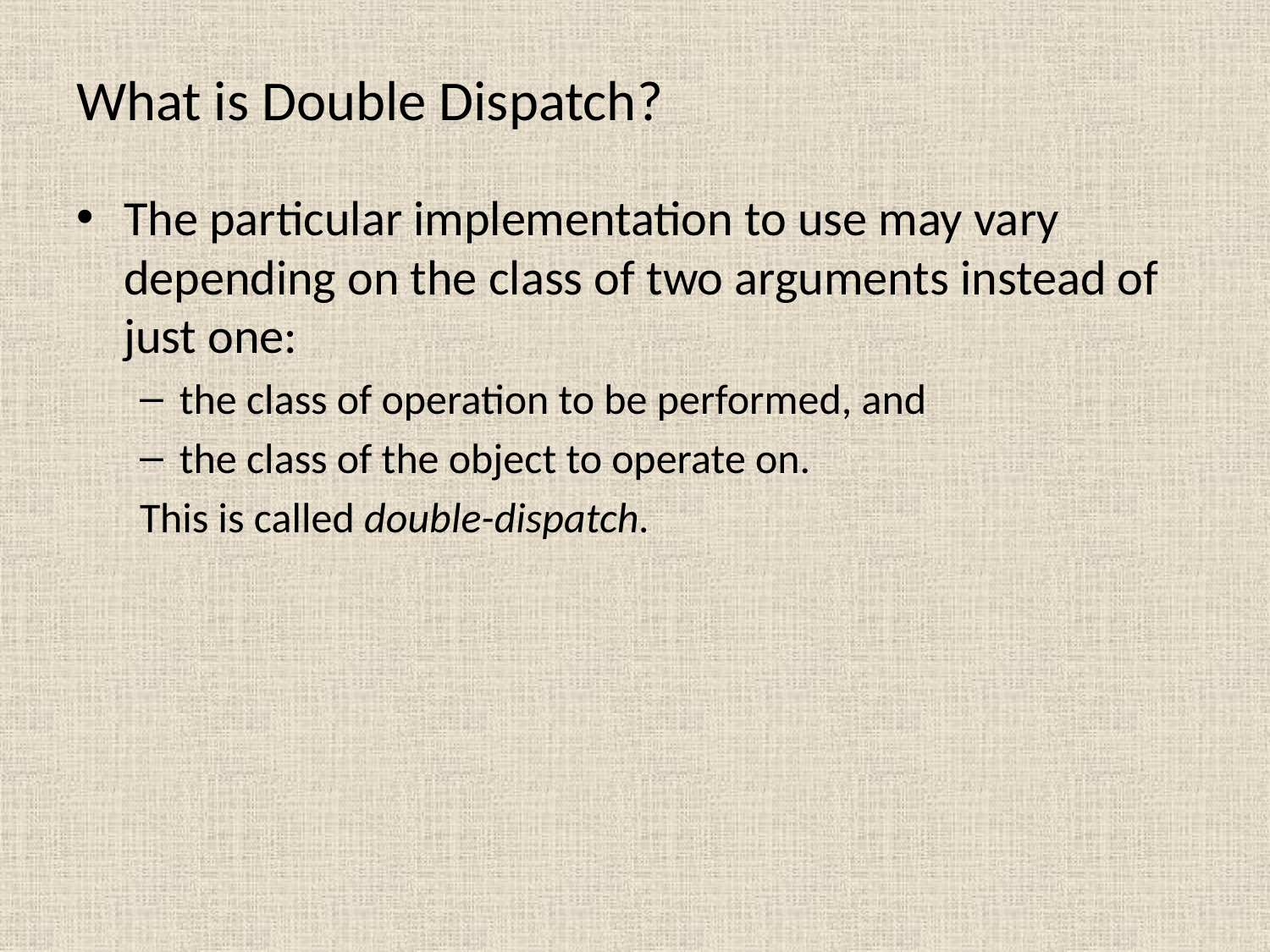

# What is Double Dispatch?
The particular implementation to use may vary depending on the class of two arguments instead of just one:
the class of operation to be performed, and
the class of the object to operate on.
This is called double-dispatch.